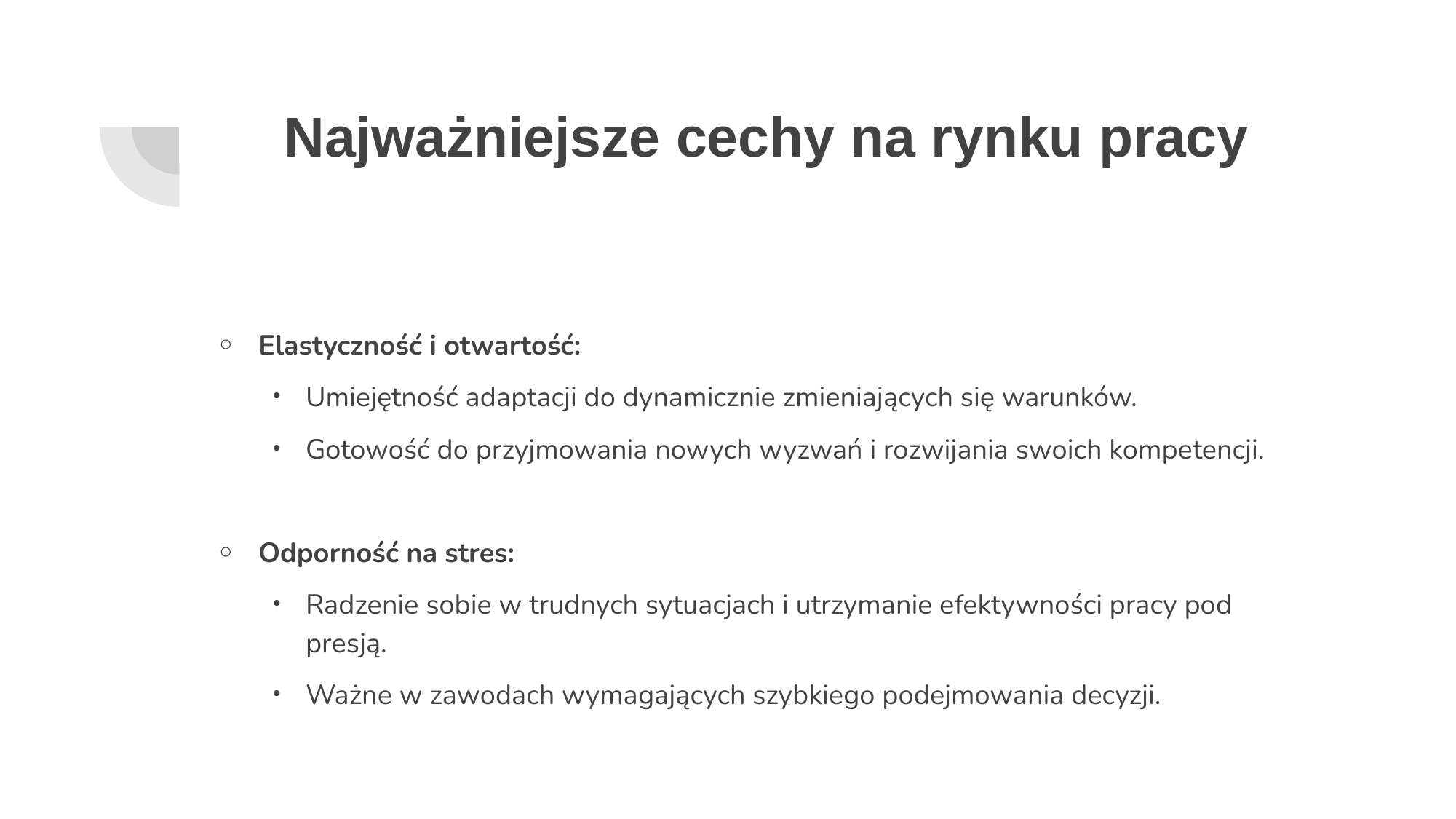

# Najważniejsze cechy na rynku pracy
Elastyczność i otwartość:
Umiejętność adaptacji do dynamicznie zmieniających się warunków.
Gotowość do przyjmowania nowych wyzwań i rozwijania swoich kompetencji.

Odporność na stres:
Radzenie sobie w trudnych sytuacjach i utrzymanie efektywności pracy pod presją.
Ważne w zawodach wymagających szybkiego podejmowania decyzji.